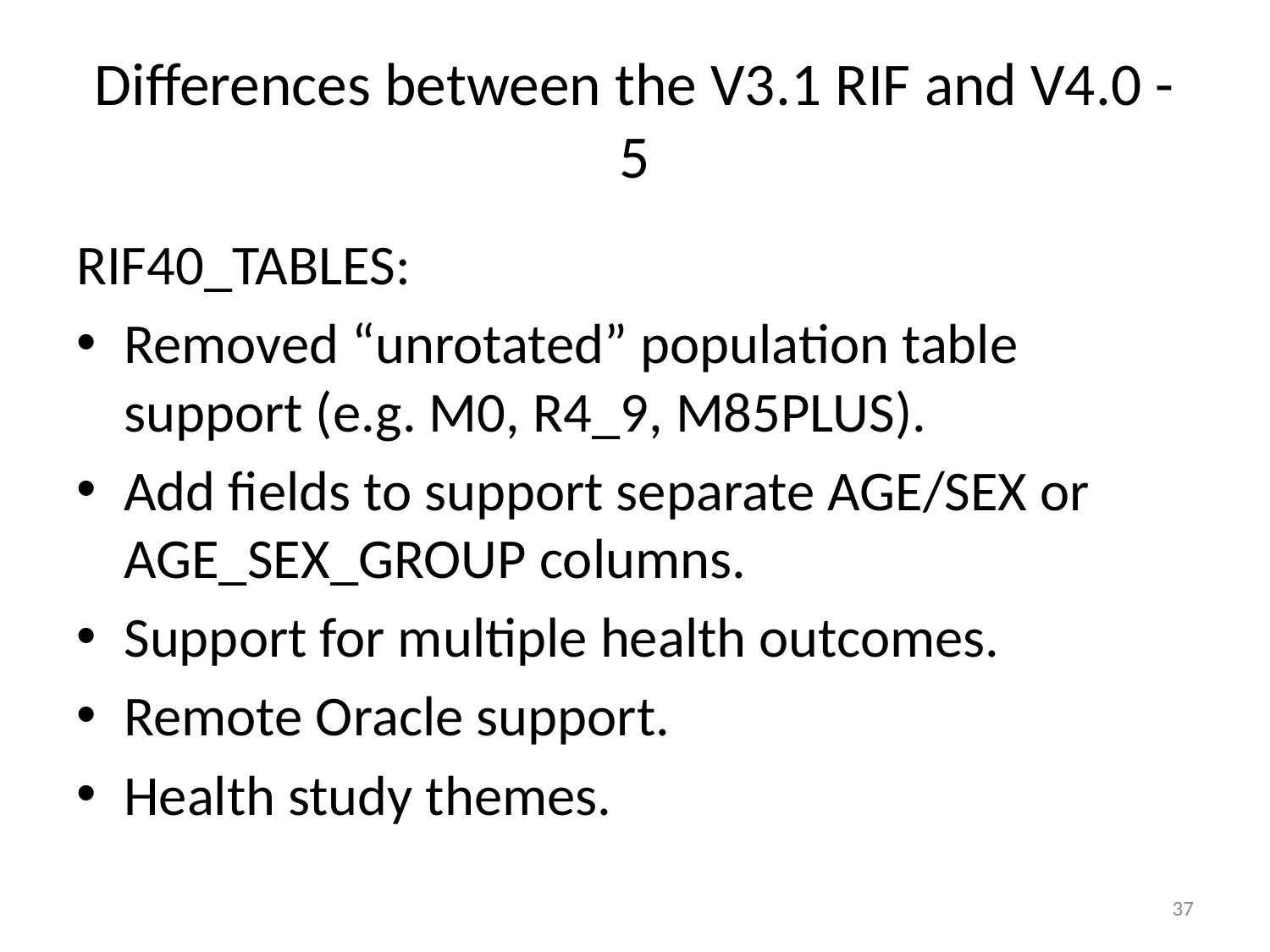

# Differences between the V3.1 RIF and V4.0 - 5
RIF40_TABLES:
Removed “unrotated” population table support (e.g. M0, R4_9, M85PLUS).
Add fields to support separate AGE/SEX or AGE_SEX_GROUP columns.
Support for multiple health outcomes.
Remote Oracle support.
Health study themes.

37